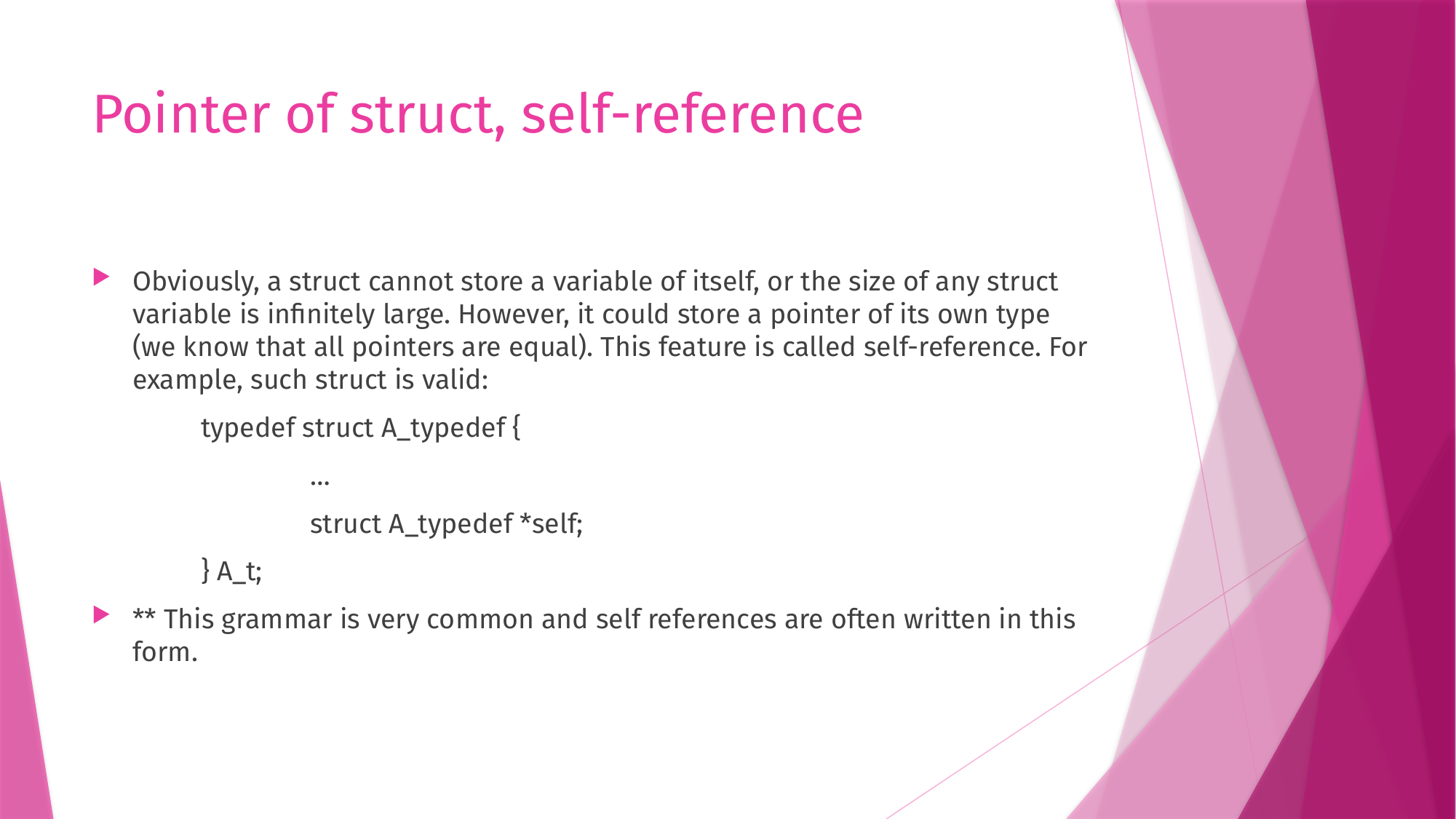

# Pointer of struct, self-reference
Obviously, a struct cannot store a variable of itself, or the size of any struct variable is infinitely large. However, it could store a pointer of its own type (we know that all pointers are equal). This feature is called self-reference. For example, such struct is valid:
	typedef struct A_typedef {
		…
		struct A_typedef *self;
	} A_t;
** This grammar is very common and self references are often written in this form.